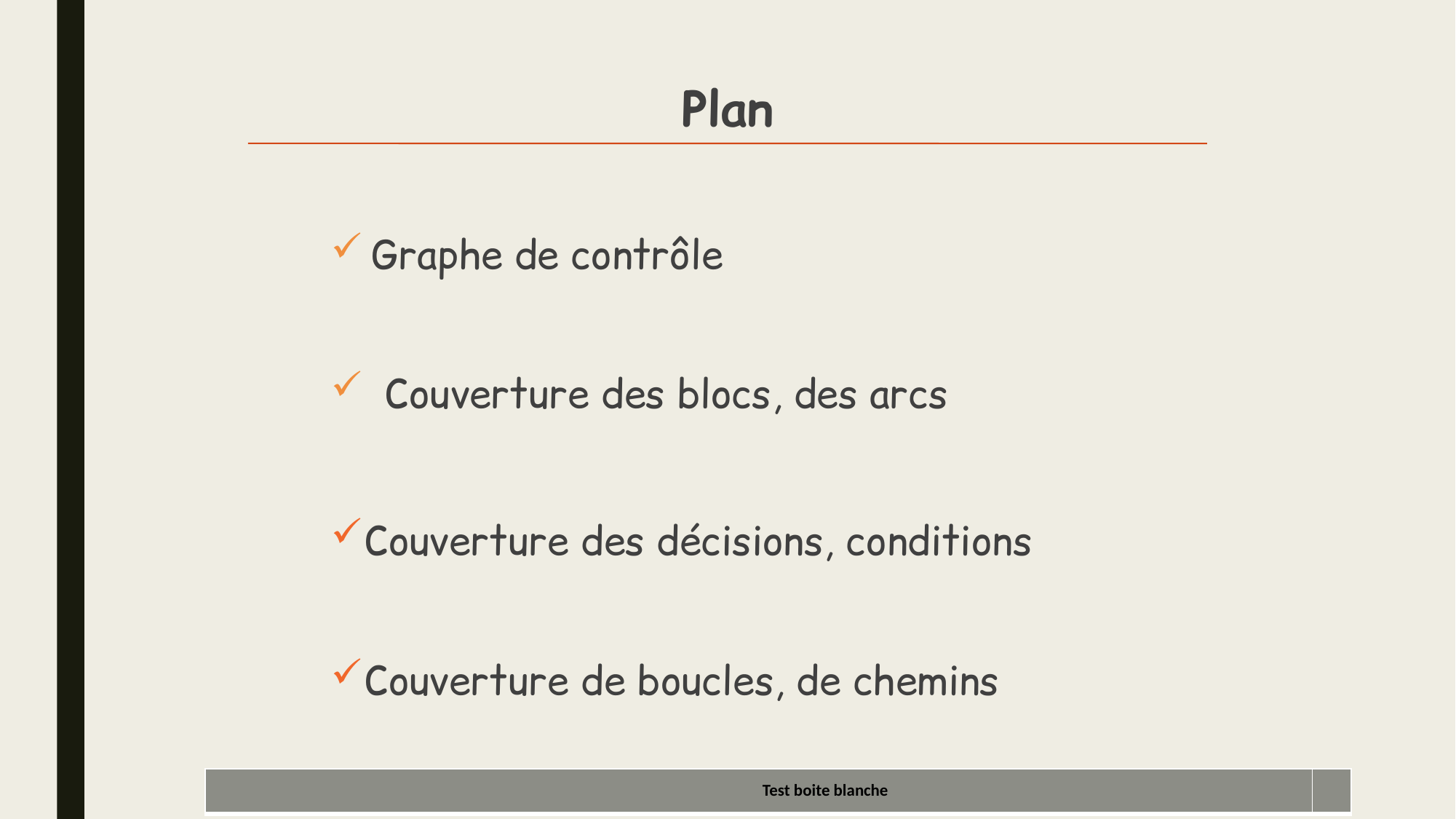

Plan

Graphe de contrôle
Couverture des blocs, des arcs
Couverture des décisions, conditions
Couverture de boucles, de chemins
| Test boite blanche |  |
| --- | --- |
6